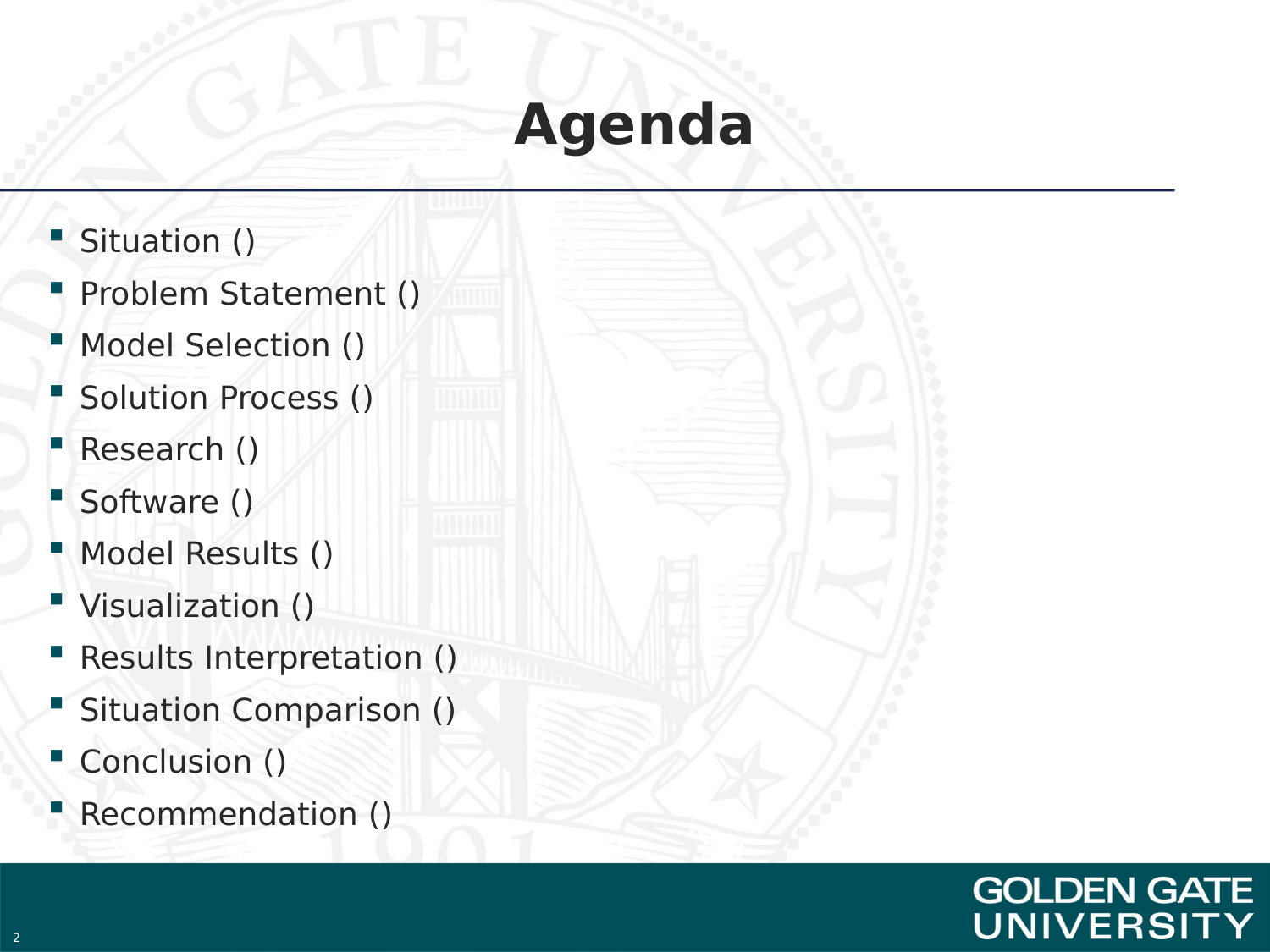

# Agenda
Situation ()
Problem Statement ()
Model Selection ()
Solution Process ()
Research ()
Software ()
Model Results ()
Visualization ()
Results Interpretation ()
Situation Comparison ()
Conclusion ()
Recommendation ()
2